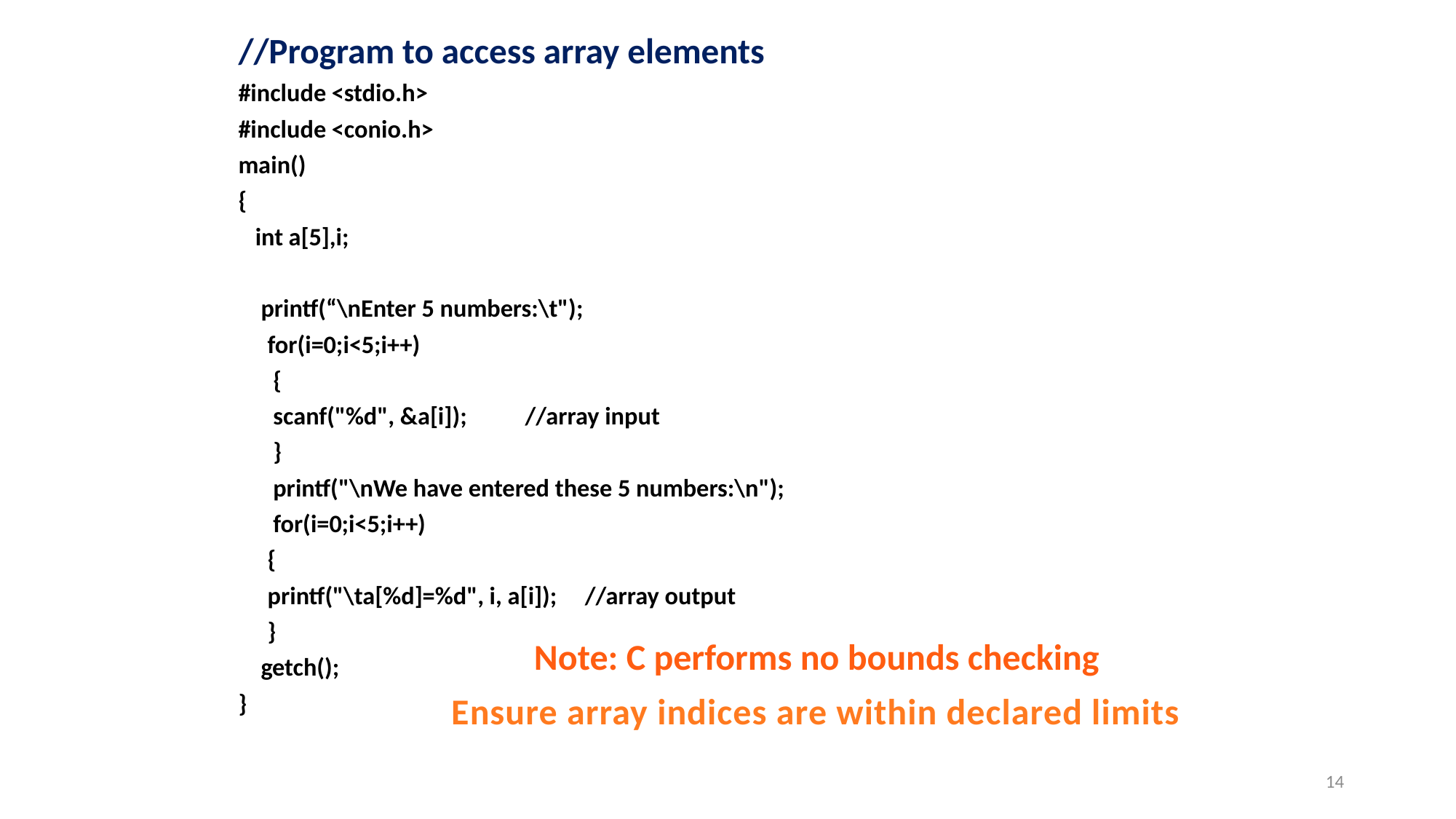

//Program to access array elements
#include <stdio.h>
#include <conio.h>
main()
{
   int a[5],i;

    printf(“\nEnter 5 numbers:\t");
	for(i=0;i<5;i++)
	 {
	 scanf("%d", &a[i]);	//array input
	 }
	 printf("\nWe have entered these 5 numbers:\n");
	 for(i=0;i<5;i++)
		{
		printf("\ta[%d]=%d", i, a[i]);     //array output
		}
    getch();
}

Note: C performs no bounds checking
Ensure array indices are within declared limits
14